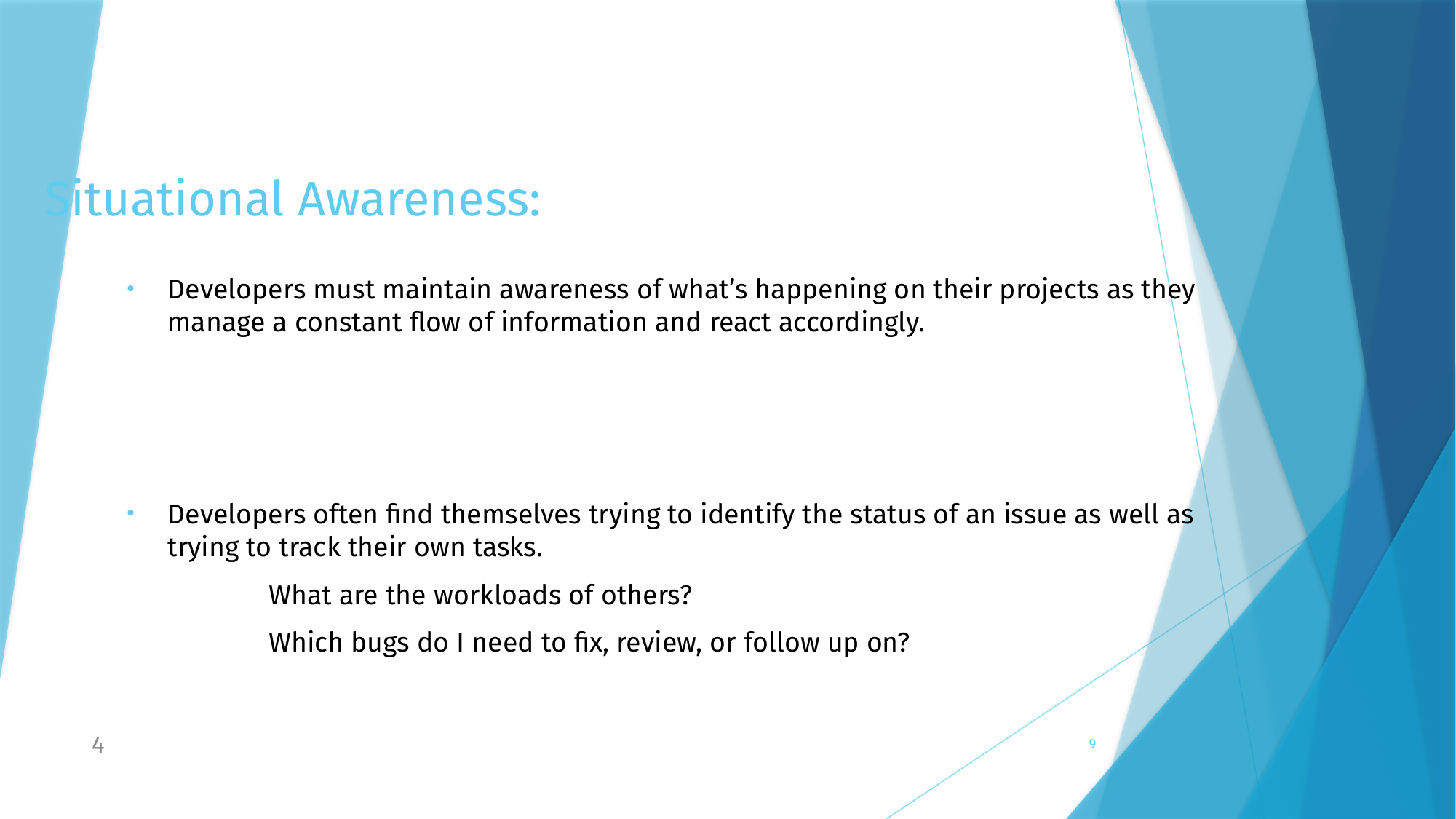

# Situational Awareness:

Developers must maintain awareness of what’s happening on their projects as they manage a constant flow of information and react accordingly.

Developers often find themselves trying to identify the status of an issue as well as trying to track their own tasks.
            What are the workloads of others?
            Which bugs do I need to fix, review, or follow up on?

4
9